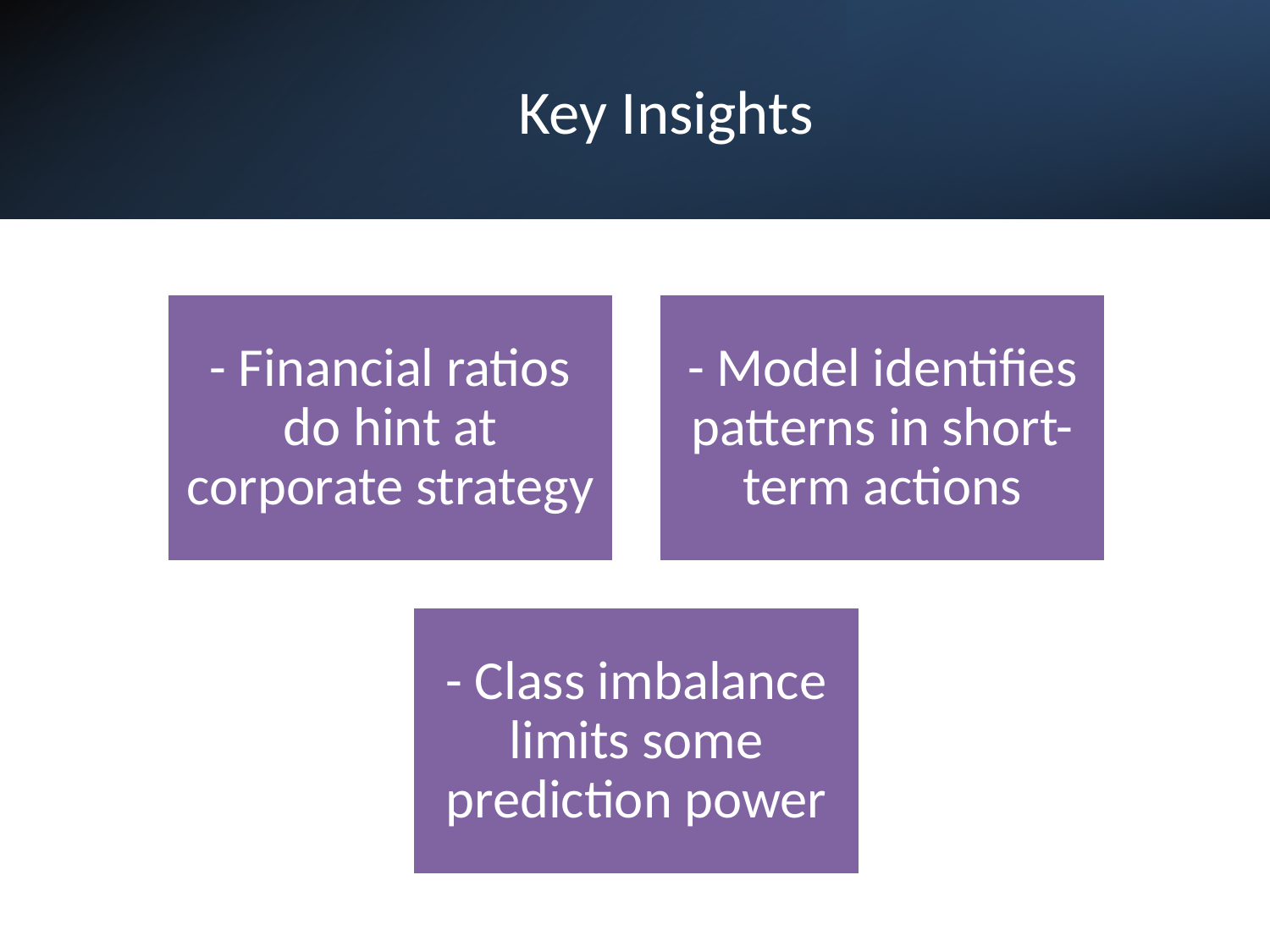

# Key Insights
- Financial ratios do hint at corporate strategy
- Model identifies patterns in short-term actions
- Class imbalance limits some prediction power